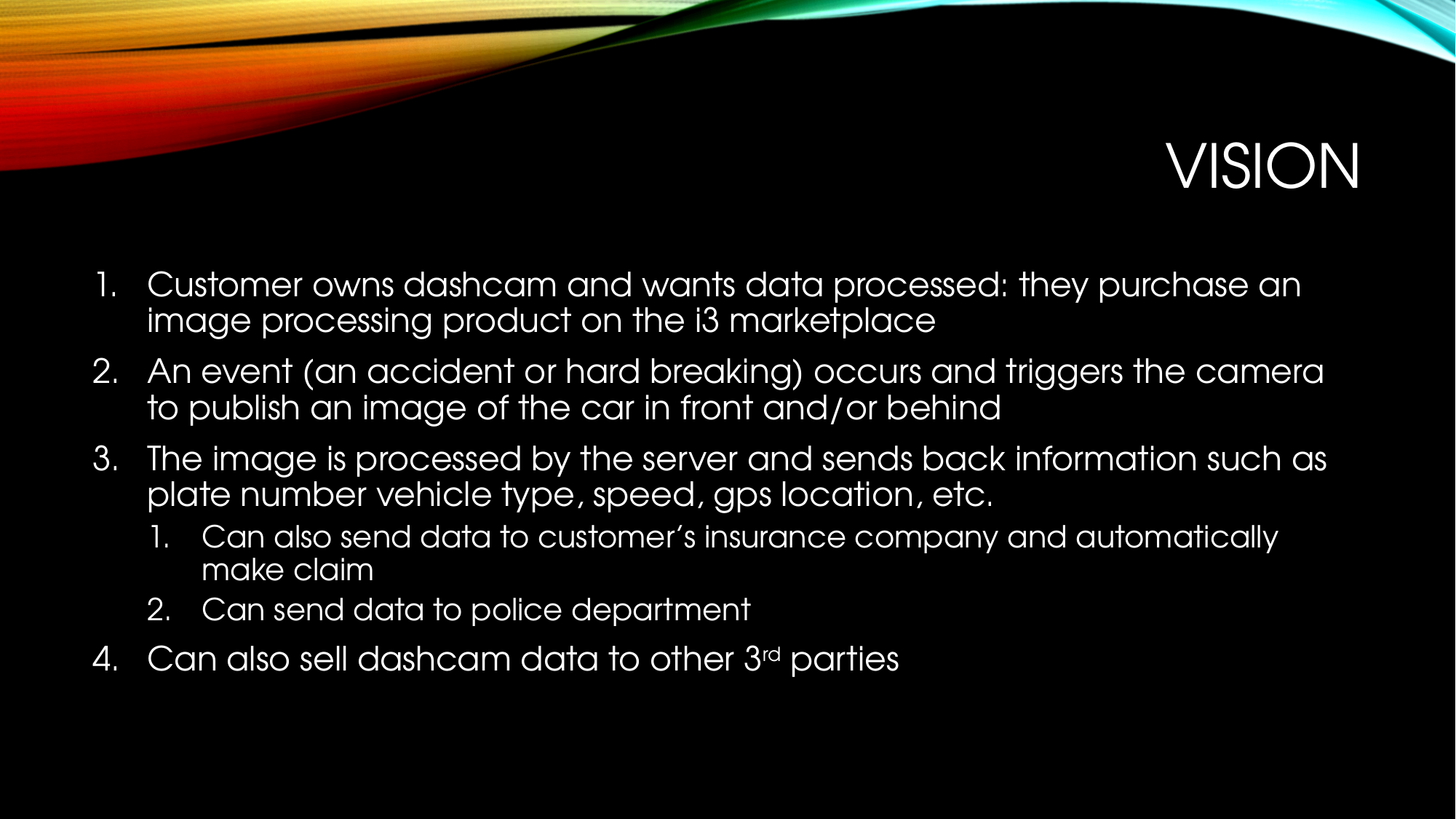

# Vision
Customer owns dashcam and wants data processed: they purchase an image processing product on the i3 marketplace
An event (an accident or hard breaking) occurs and triggers the camera to publish an image of the car in front and/or behind
The image is processed by the server and sends back information such as plate number vehicle type, speed, gps location, etc.
Can also send data to customer’s insurance company and automatically make claim
Can send data to police department
Can also sell dashcam data to other 3rd parties